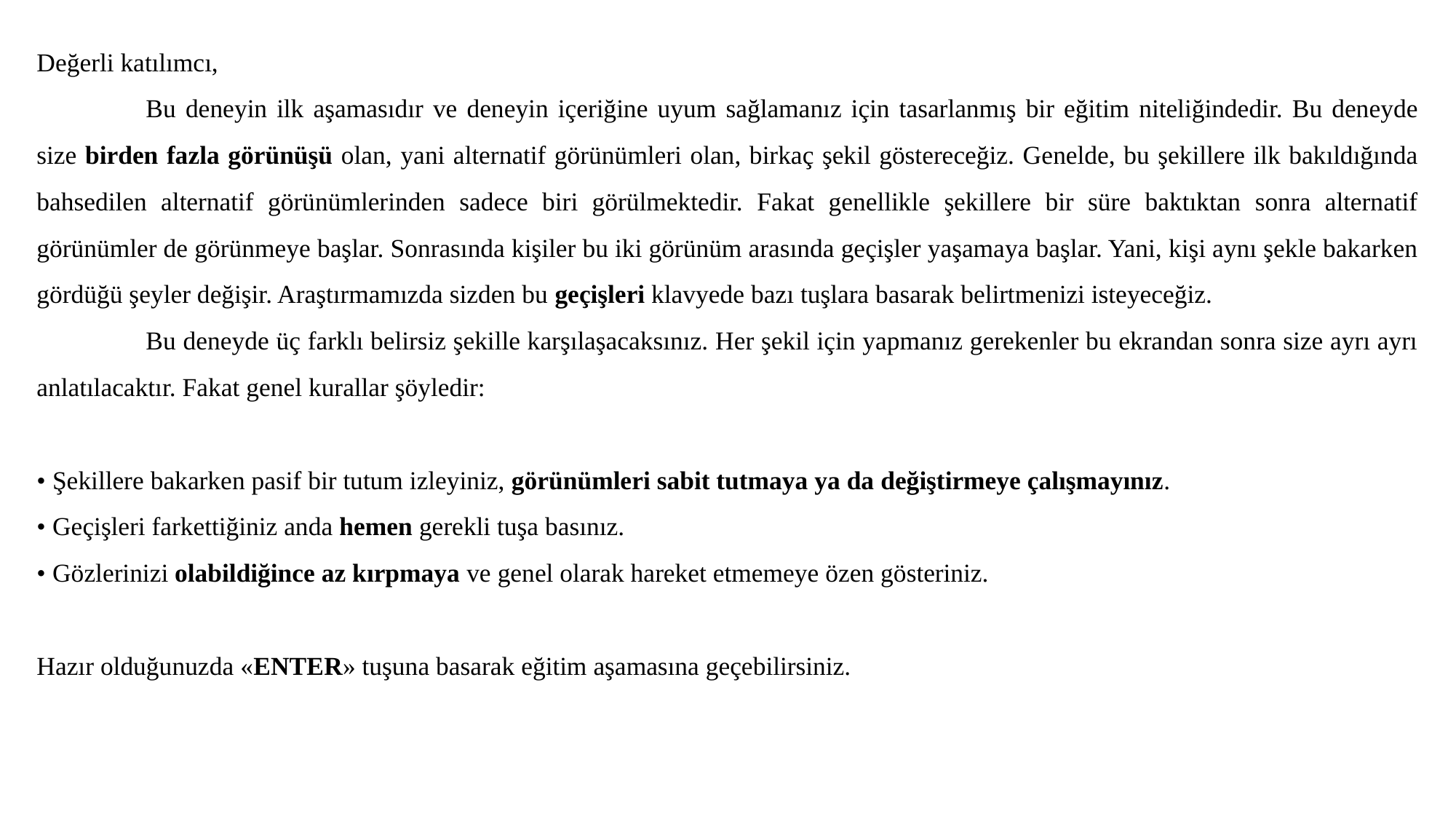

Değerli katılımcı,
	Bu deneyin ilk aşamasıdır ve deneyin içeriğine uyum sağlamanız için tasarlanmış bir eğitim niteliğindedir. Bu deneyde size birden fazla görünüşü olan, yani alternatif görünümleri olan, birkaç şekil göstereceğiz. Genelde, bu şekillere ilk bakıldığında bahsedilen alternatif görünümlerinden sadece biri görülmektedir. Fakat genellikle şekillere bir süre baktıktan sonra alternatif görünümler de görünmeye başlar. Sonrasında kişiler bu iki görünüm arasında geçişler yaşamaya başlar. Yani, kişi aynı şekle bakarken gördüğü şeyler değişir. Araştırmamızda sizden bu geçişleri klavyede bazı tuşlara basarak belirtmenizi isteyeceğiz.
	Bu deneyde üç farklı belirsiz şekille karşılaşacaksınız. Her şekil için yapmanız gerekenler bu ekrandan sonra size ayrı ayrı anlatılacaktır. Fakat genel kurallar şöyledir:

• Şekillere bakarken pasif bir tutum izleyiniz, görünümleri sabit tutmaya ya da değiştirmeye çalışmayınız.
• Geçişleri farkettiğiniz anda hemen gerekli tuşa basınız.
• Gözlerinizi olabildiğince az kırpmaya ve genel olarak hareket etmemeye özen gösteriniz.

Hazır olduğunuzda «ENTER» tuşuna basarak eğitim aşamasına geçebilirsiniz.